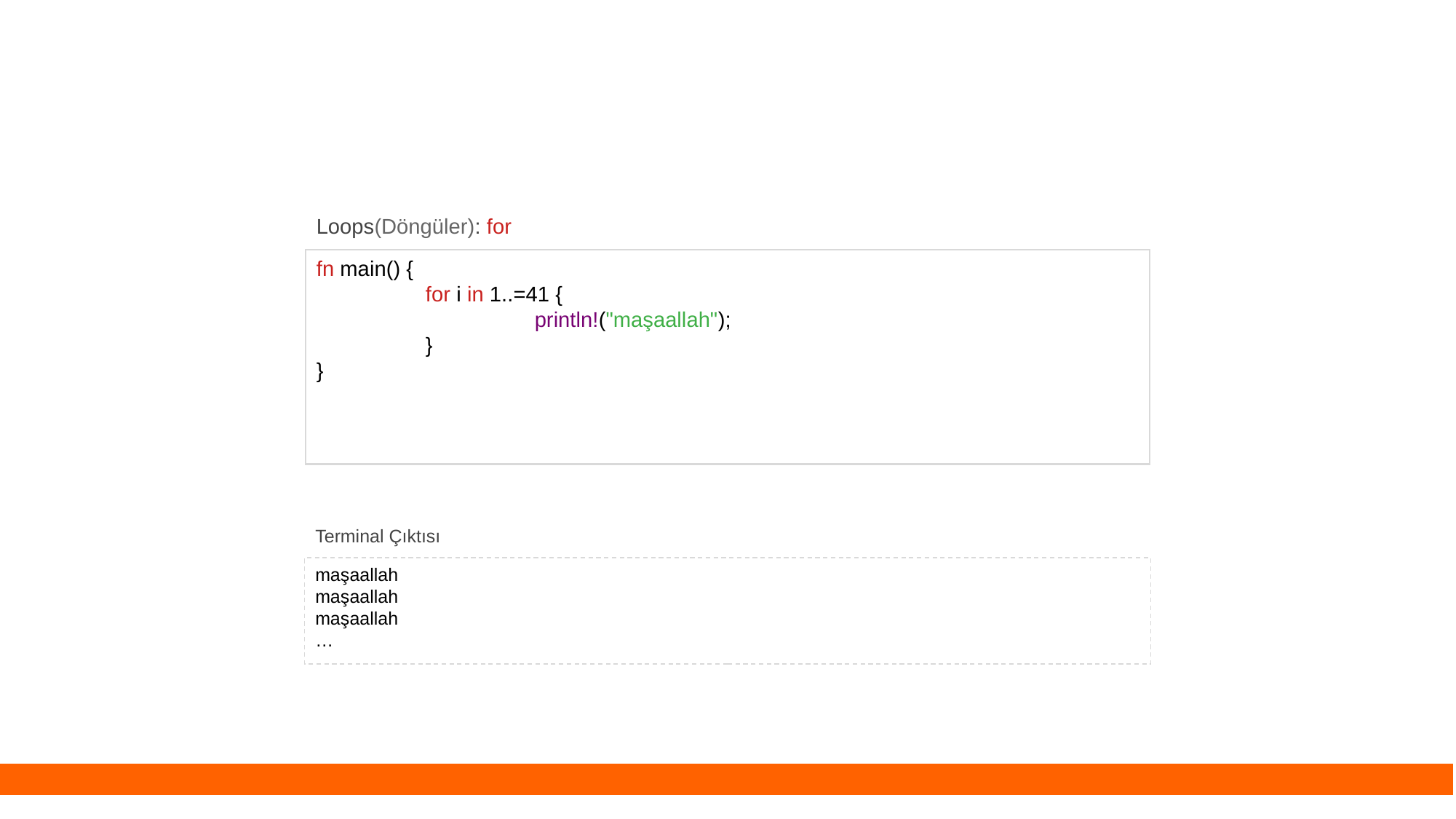

Loops(Döngüler): for
fn main() {
	for i in 1..=41 {
		println!("maşaallah");
	}
}
Terminal Çıktısı
maşaallah
maşaallah
maşaallah
…